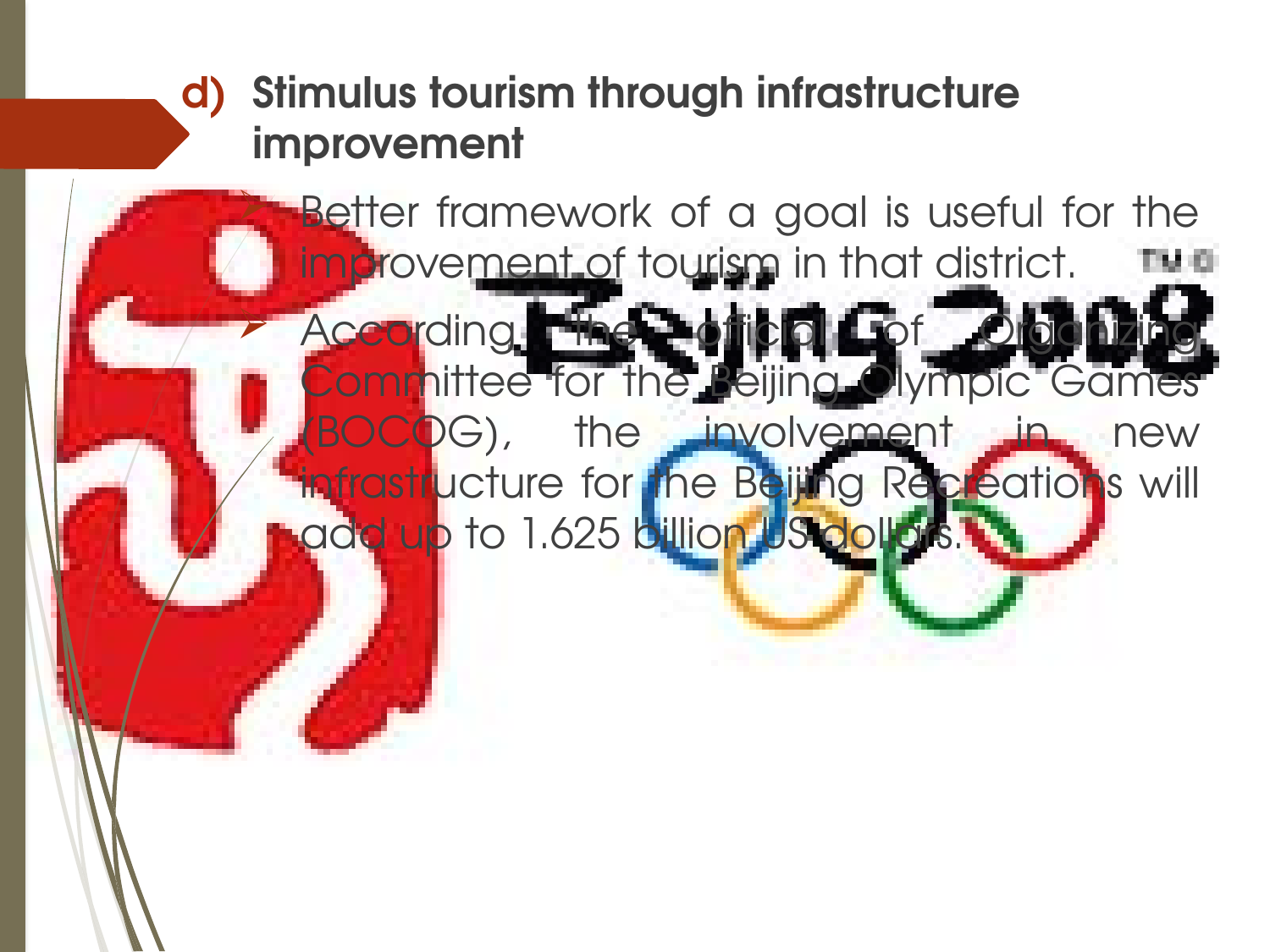

Stimulus tourism through infrastructure improvement
Better framework of a goal is useful for the improvement of tourism in that district.
According the official of Organizing Committee for the Beijing Olympic Games (BOCOG), the involvement in new infrastructure for the Beijing Recreations will add up to 1.625 billion US dollars.